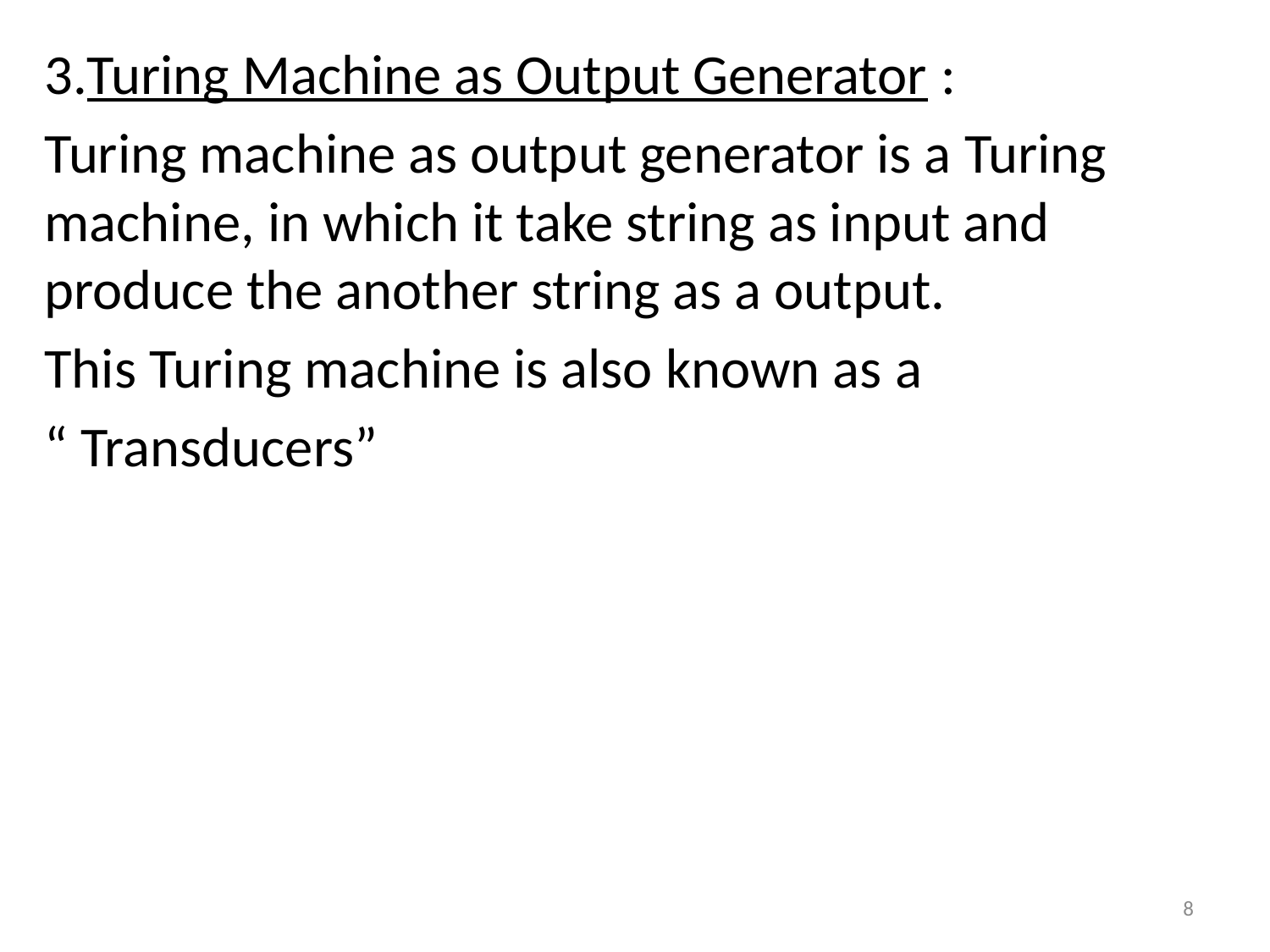

3.Turing Machine as Output Generator :
Turing machine as output generator is a Turing machine, in which it take string as input and produce the another string as a output.
This Turing machine is also known as a
“ Transducers”

8